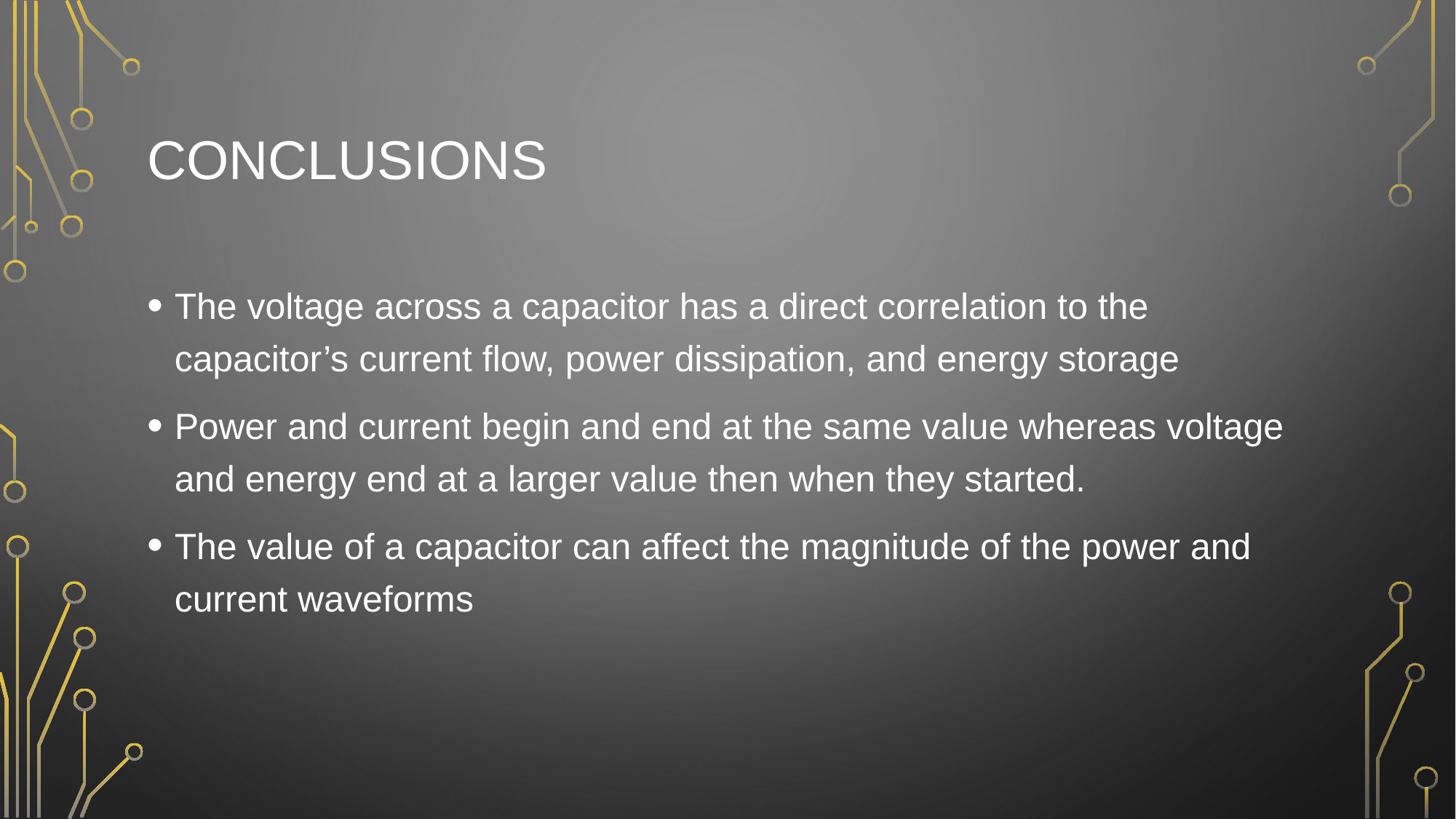

# Conclusions
The voltage across a capacitor has a direct correlation to the capacitor’s current flow, power dissipation, and energy storage
Power and current begin and end at the same value whereas voltage and energy end at a larger value then when they started.
The value of a capacitor can affect the magnitude of the power and current waveforms